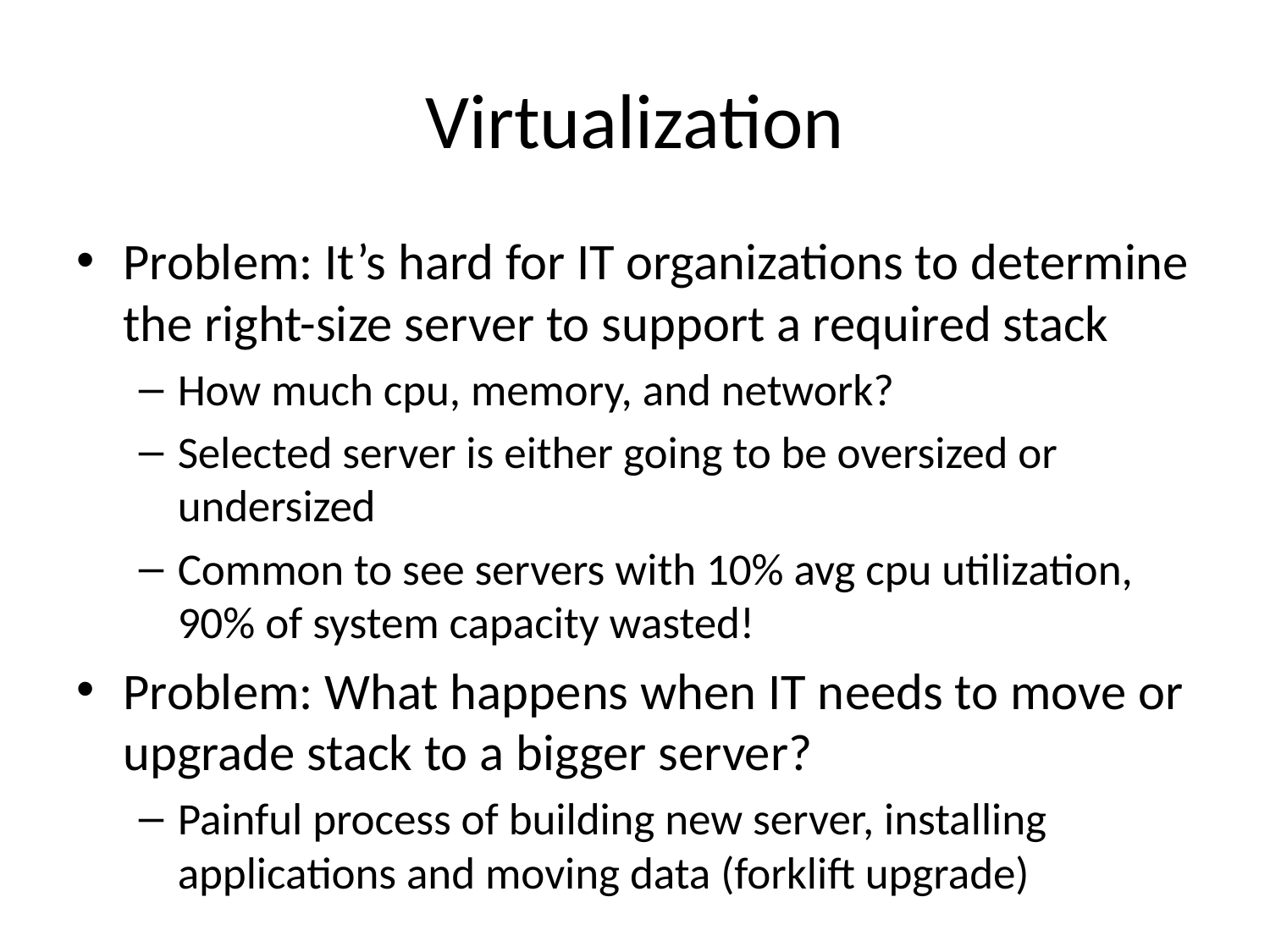

# Virtualization
Problem: It’s hard for IT organizations to determine the right-size server to support a required stack
How much cpu, memory, and network?
Selected server is either going to be oversized or undersized
Common to see servers with 10% avg cpu utilization, 90% of system capacity wasted!
Problem: What happens when IT needs to move or upgrade stack to a bigger server?
Painful process of building new server, installing applications and moving data (forklift upgrade)